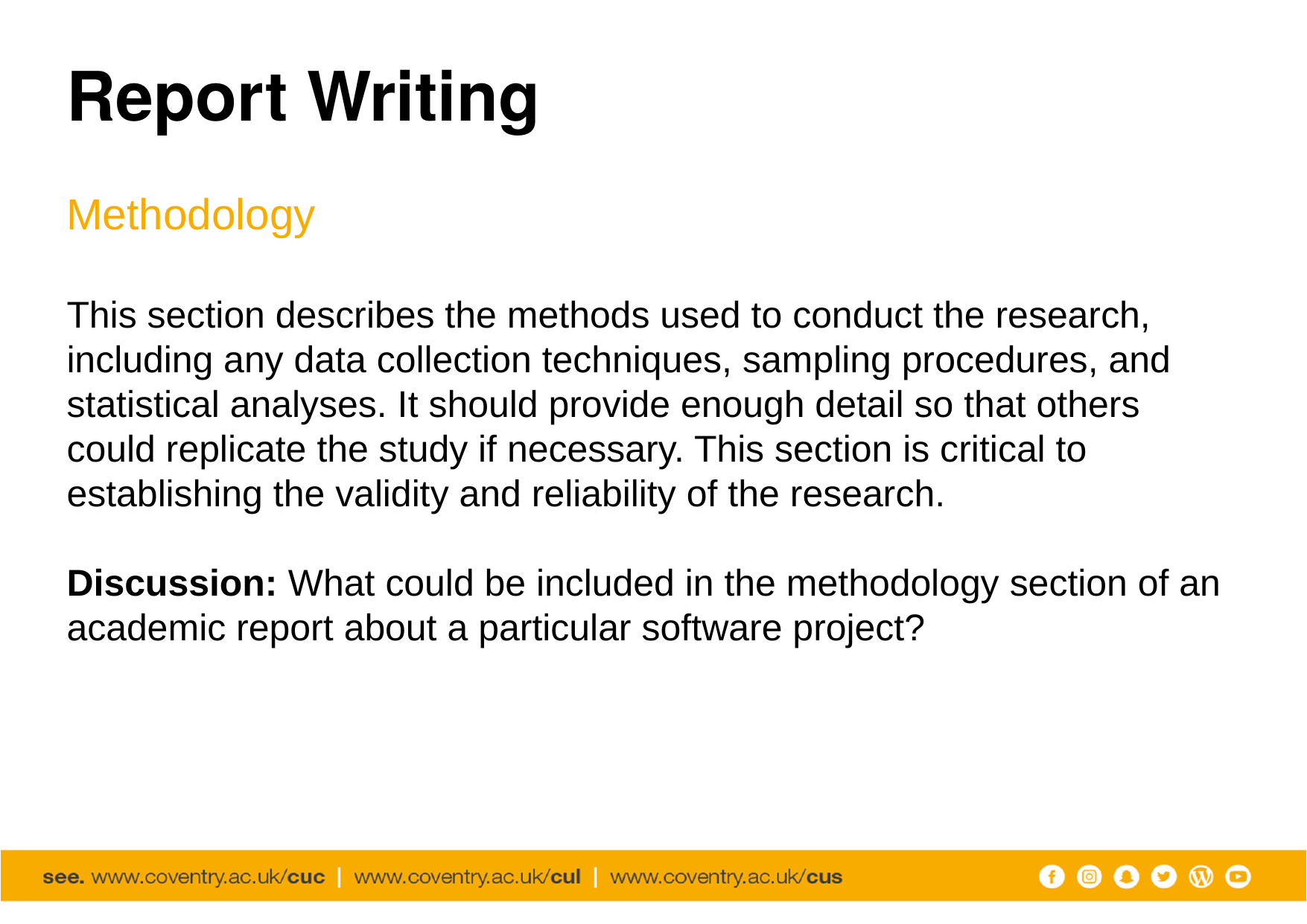

# Report Writing
Methodology

This section describes the methods used to conduct the research, including any data collection techniques, sampling procedures, and statistical analyses. It should provide enough detail so that others could replicate the study if necessary. This section is critical to establishing the validity and reliability of the research.

Discussion: What could be included in the methodology section of an academic report about a particular software project?